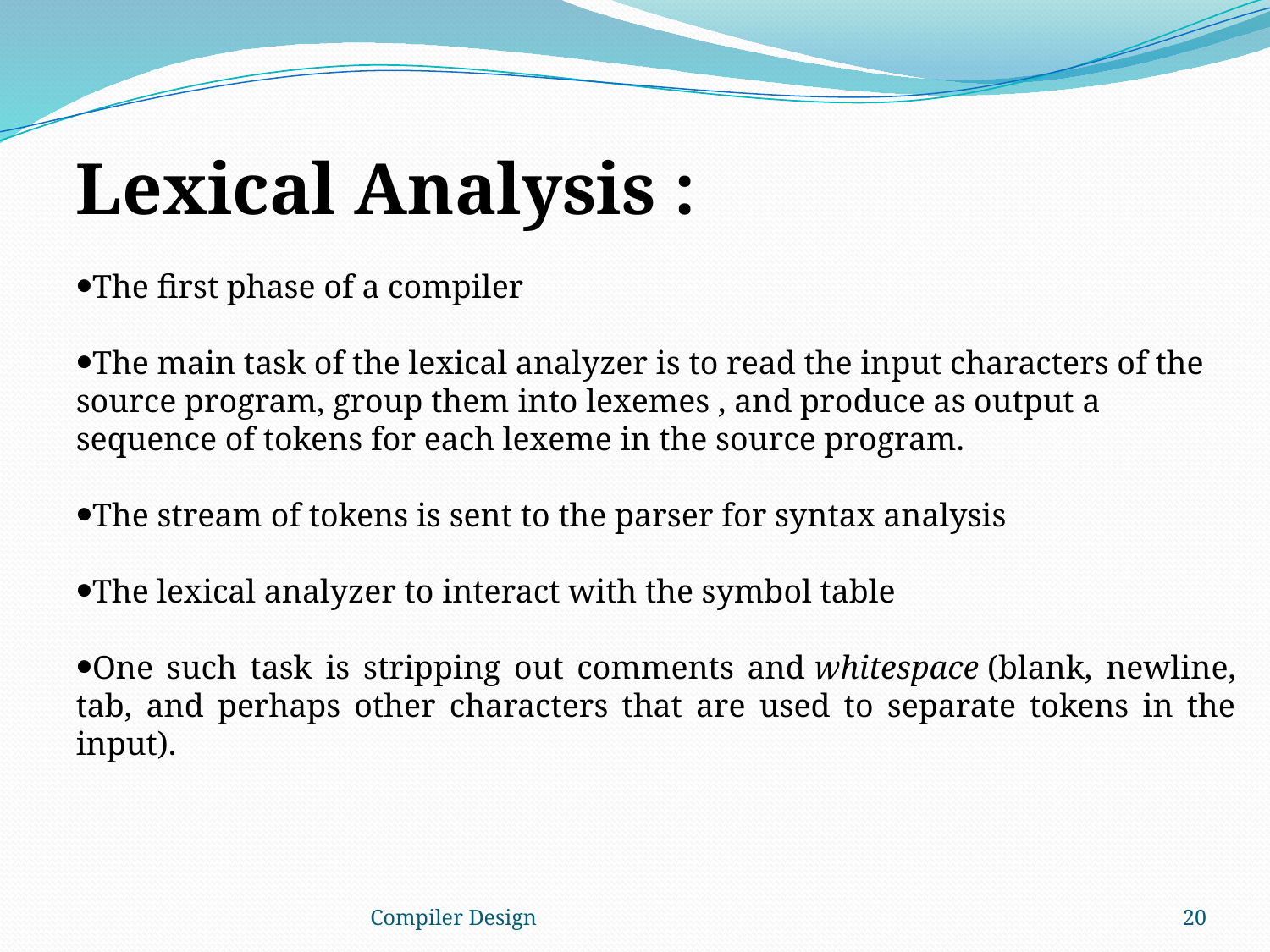

Lexical Analysis :

The first phase of a compiler

The main task of the lexical analyzer is to read the input characters of the source program, group them into lexemes , and produce as output a sequence of tokens for each lexeme in the source program.

The stream of tokens is sent to the parser for syntax analysis

The lexical analyzer to interact with the symbol table

One such task is stripping out comments and whitespace (blank, newline, tab, and perhaps other characters that are used to separate tokens in the input).

Compiler Design
20